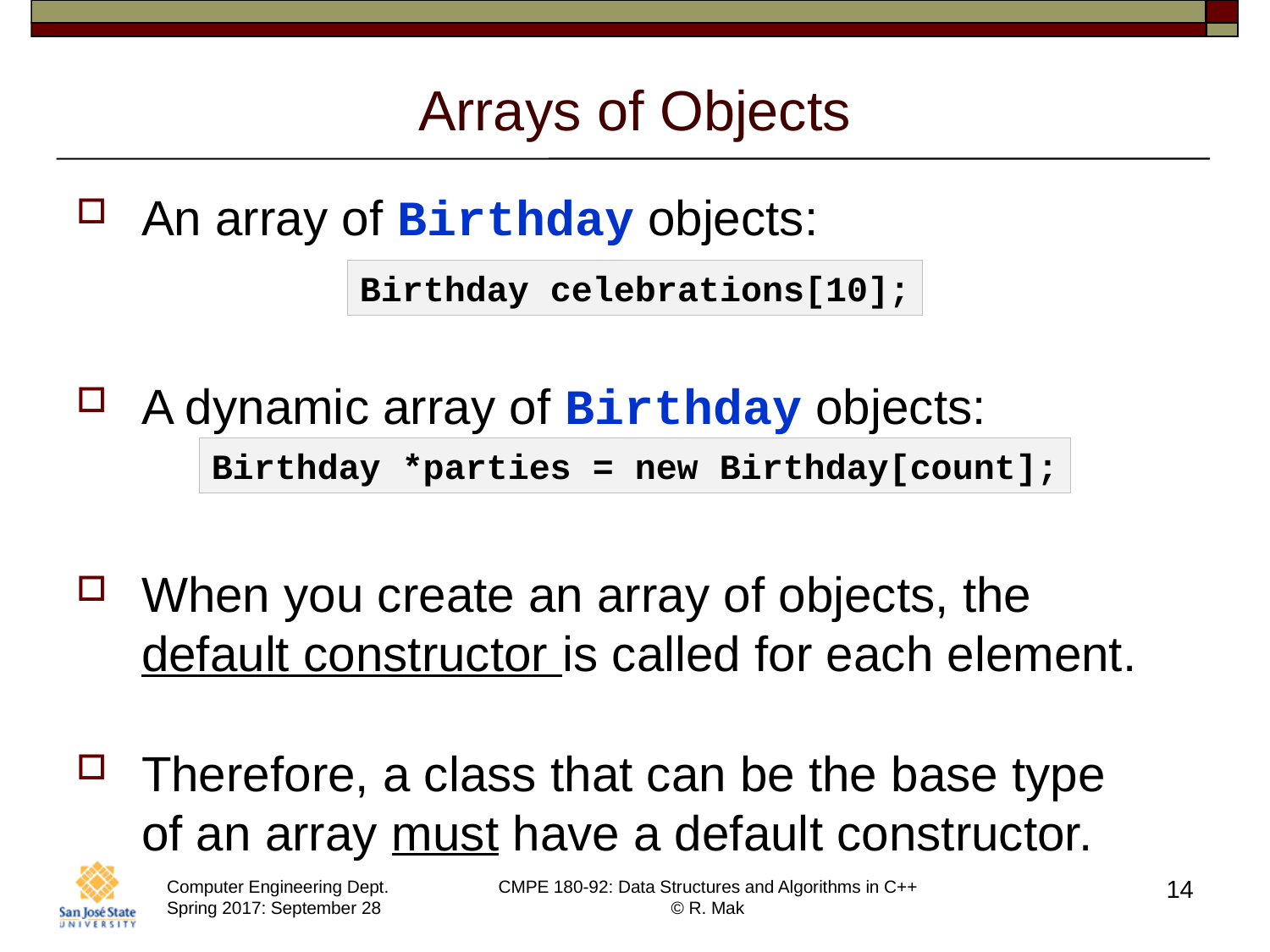

# Arrays of Objects
An array of Birthday objects:

A dynamic array of Birthday objects:

When you create an array of objects, the
default constructor is called for each element.

Therefore, a class that can be the base type
of an array must have a default constructor.

Birthday celebrations[10];
Birthday *parties = new Birthday[count];
14